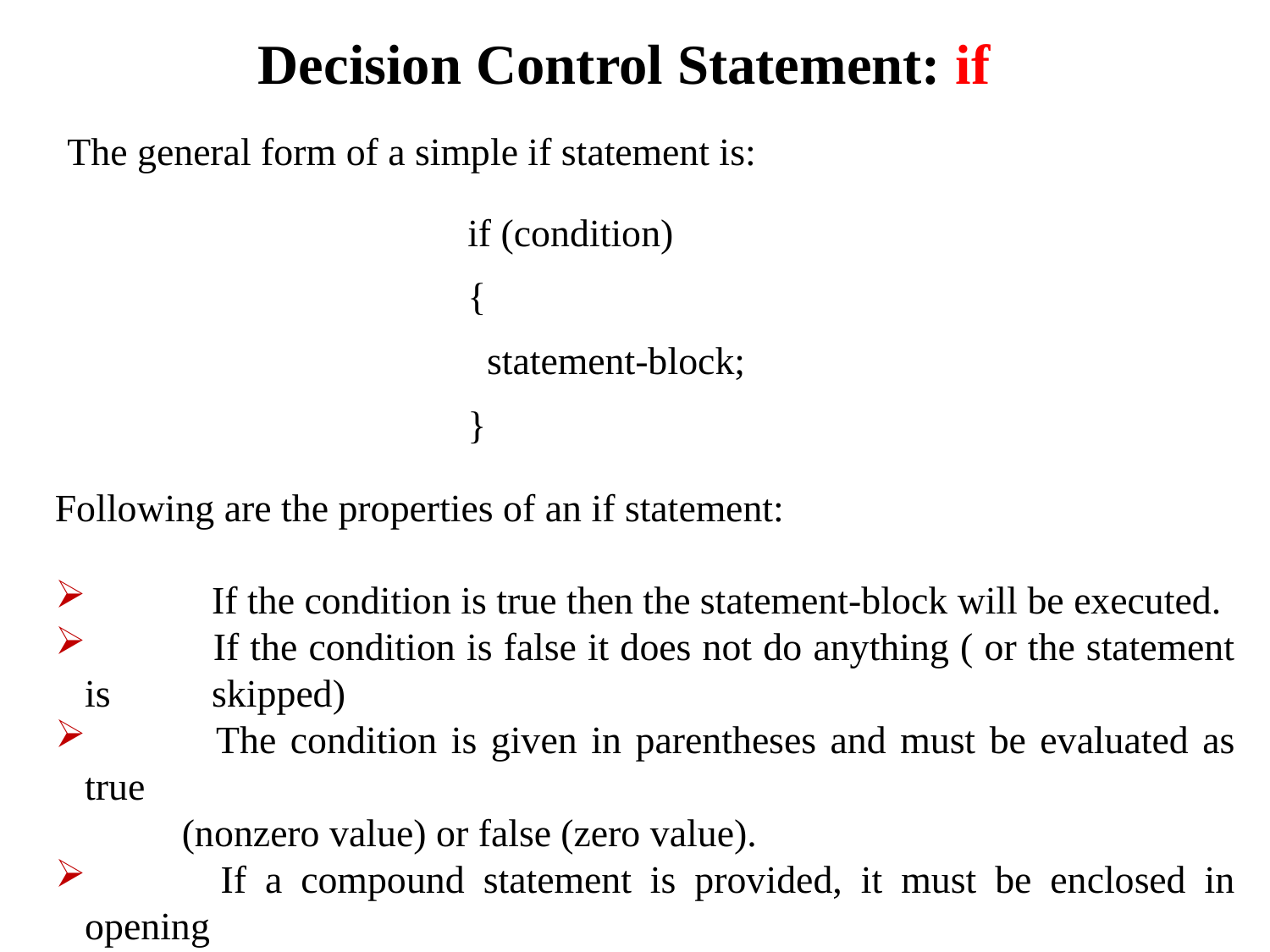

Decision Control Statement: if
The general form of a simple if statement is:
if (condition)
{
  statement-block;
}

Following are the properties of an if statement:

 	If the condition is true then the statement-block will be executed.
 	If the condition is false it does not do anything ( or the statement is 	skipped)
 	The condition is given in parentheses and must be evaluated as true
	(nonzero value) or false (zero value).
 	If a compound statement is provided, it must be enclosed in opening
	and closing braces.